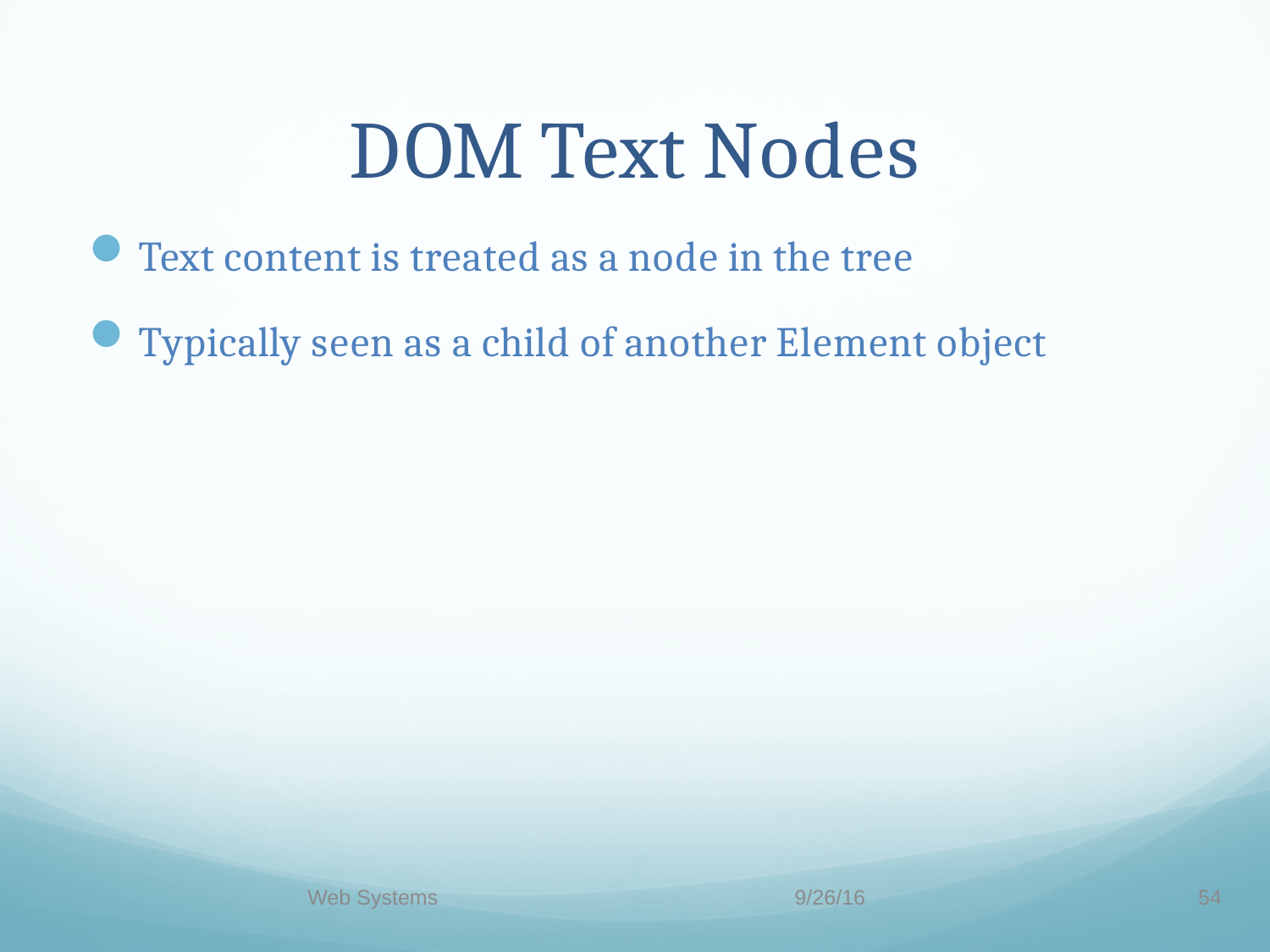

# DOM Text Nodes
Text content is treated as a node in the tree
Typically seen as a child of another Element object
Web Systems
9/26/16
54